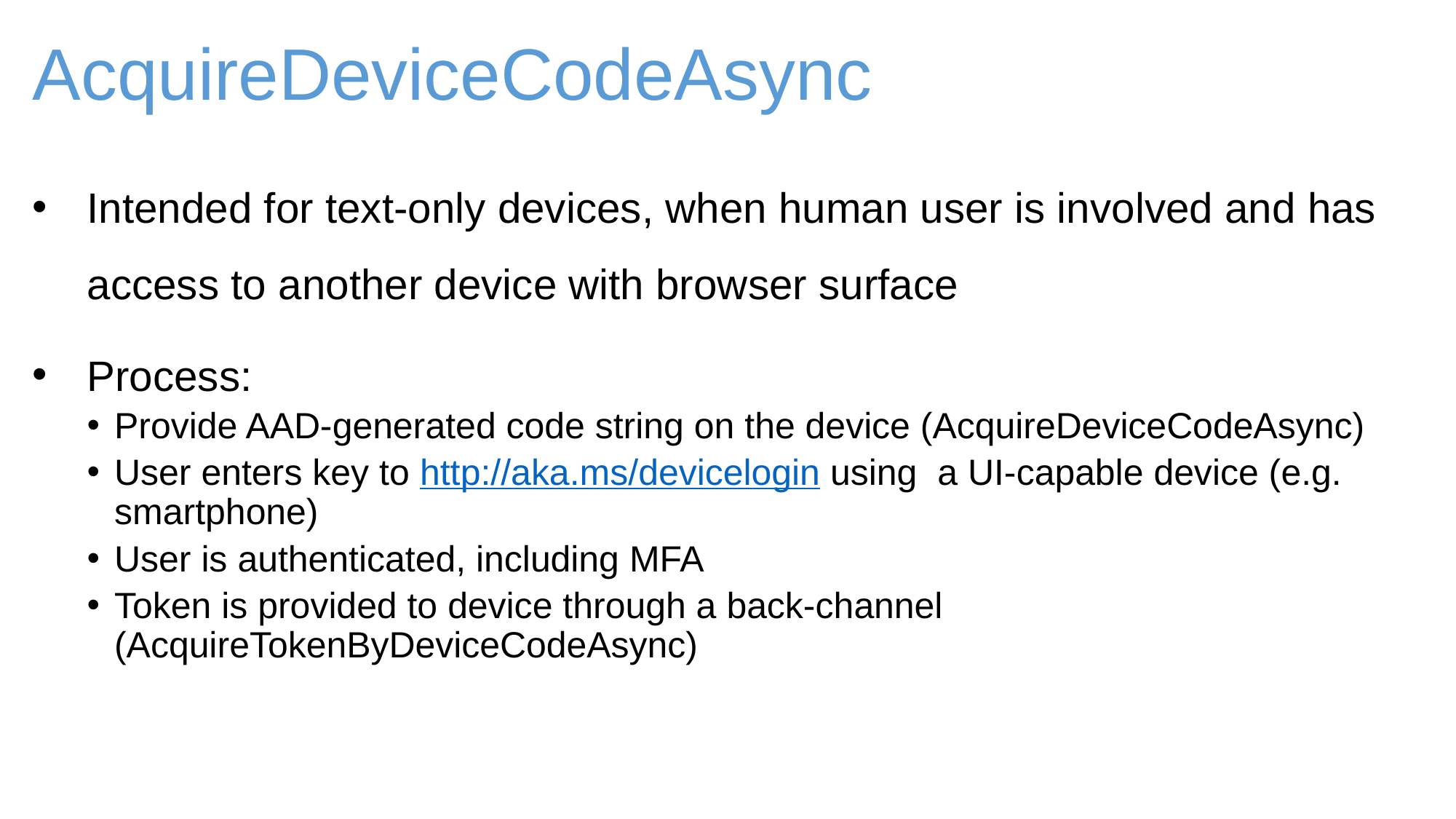

# AcquireDeviceCodeAsync
Intended for text-only devices, when human user is involved and has access to another device with browser surface
Process:
Provide AAD-generated code string on the device (AcquireDeviceCodeAsync)
User enters key to http://aka.ms/devicelogin using  a UI-capable device (e.g. smartphone)
User is authenticated, including MFA
Token is provided to device through a back-channel (AcquireTokenByDeviceCodeAsync)